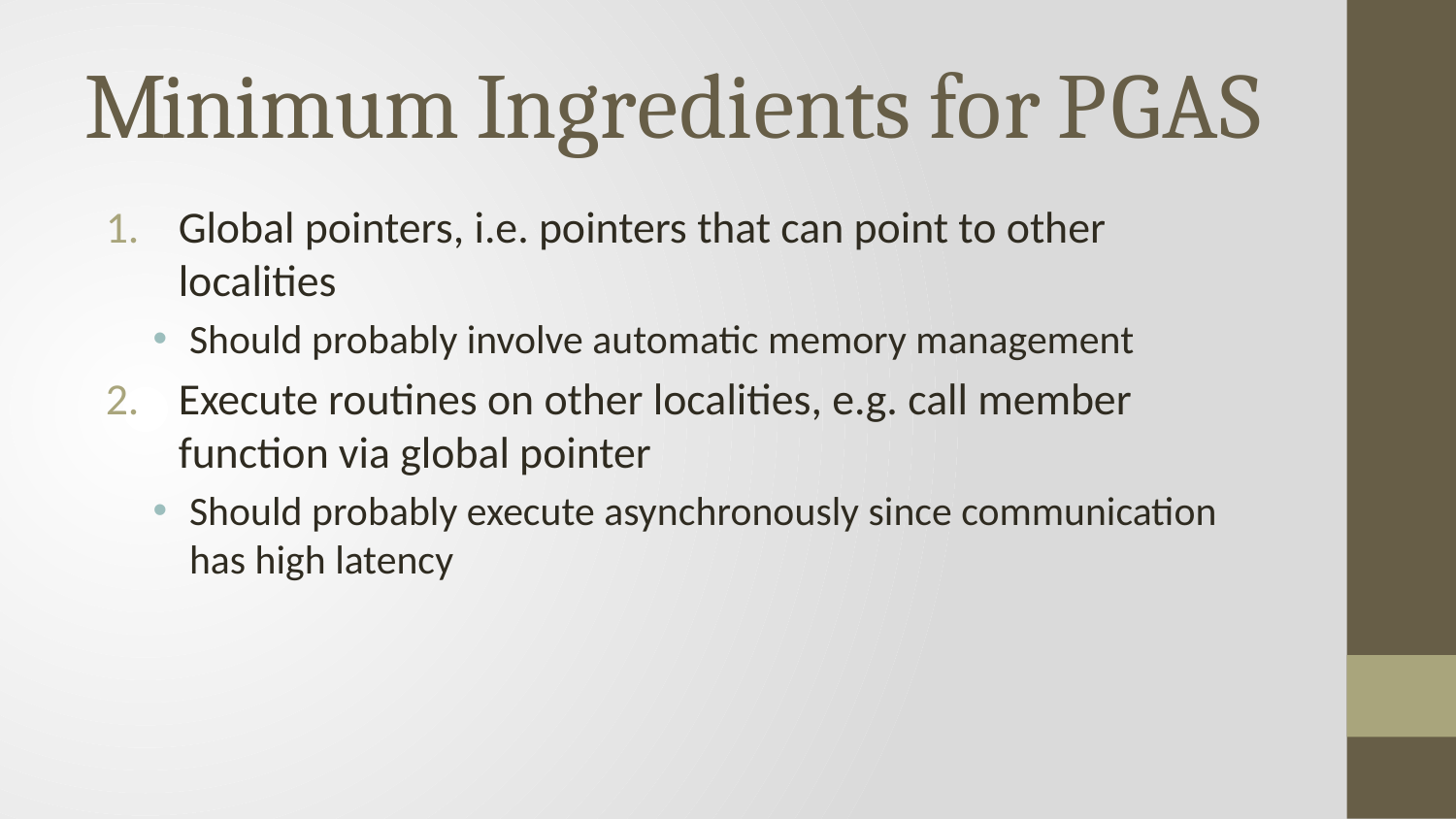

# Minimum Ingredients for PGAS
Global pointers, i.e. pointers that can point to other localities
Should probably involve automatic memory management
Execute routines on other localities, e.g. call member function via global pointer
Should probably execute asynchronously since communication has high latency